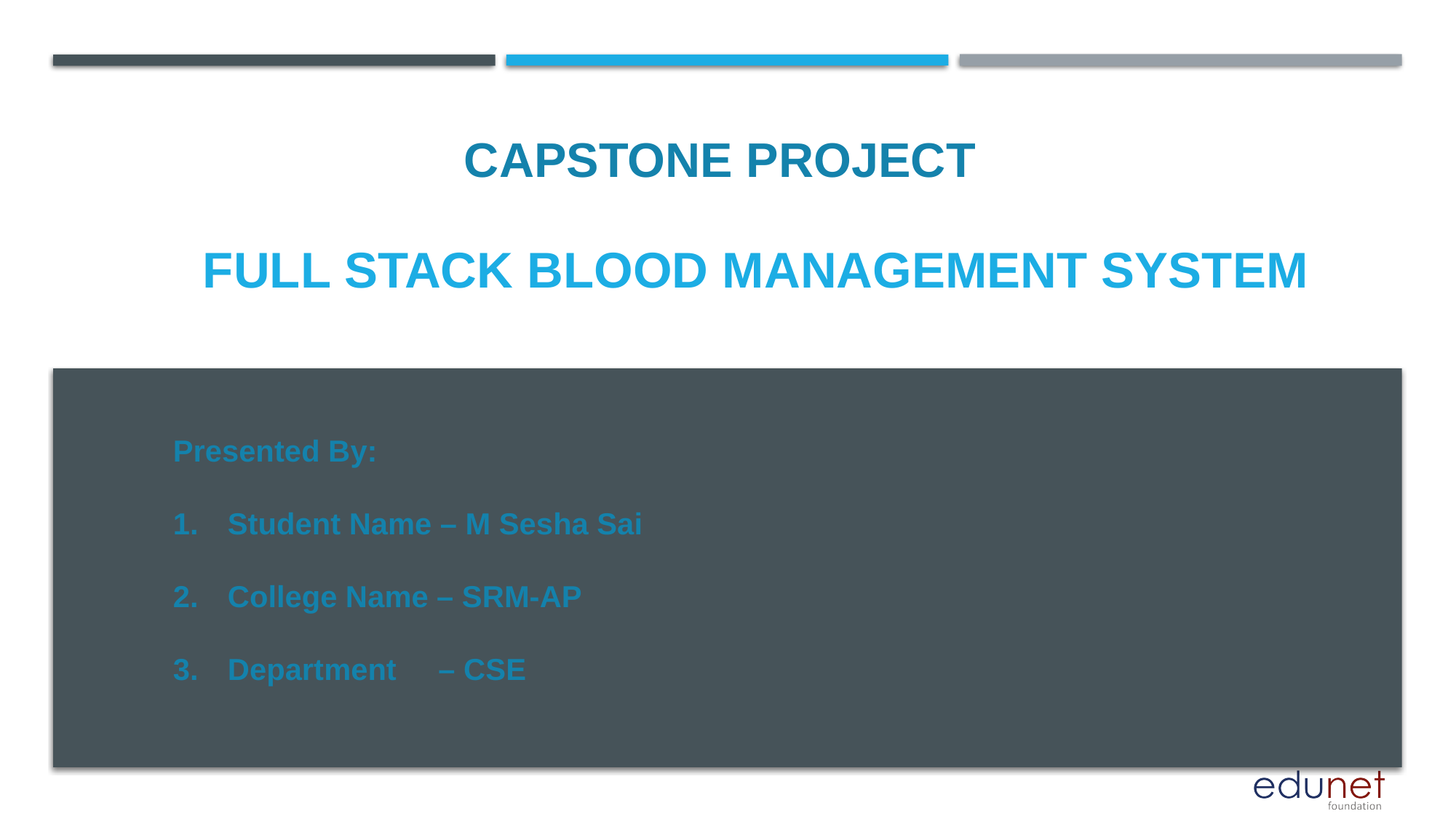

CAPSTONE PROJECT
# Full Stack Blood Management System
Presented By:

Student Name – M Sesha Sai

College Name – SRM-AP

Department     – CSE